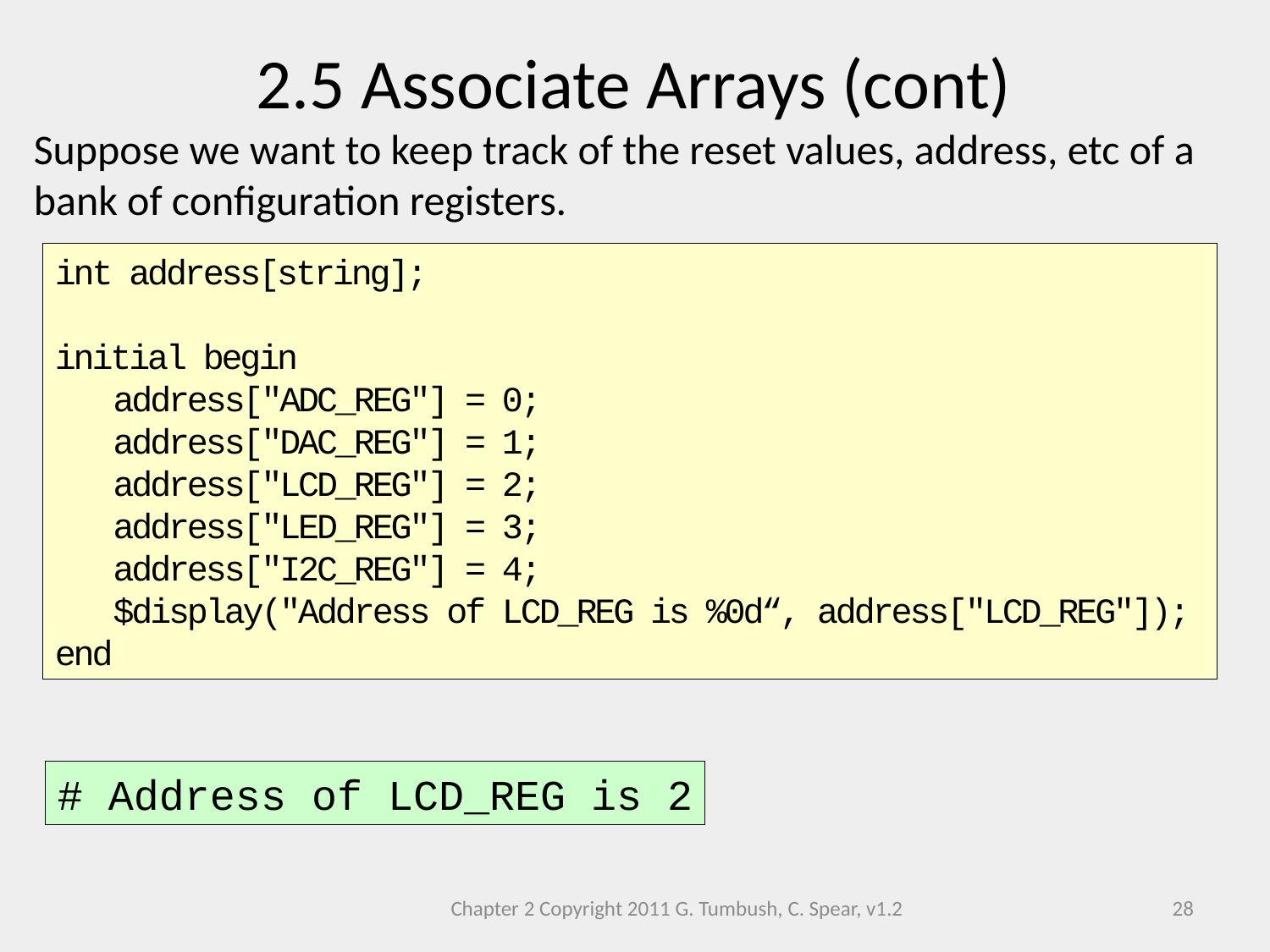

2.5 Associate Arrays (cont)
Suppose we want to keep track of the reset values, address, etc of a bank of configuration registers.

int address[string];

initial begin
   address["ADC_REG"] = 0;
   address["DAC_REG"] = 1;
   address["LCD_REG"] = 2;
   address["LED_REG"] = 3;
   address["I2C_REG"] = 4;
   $display("Address of LCD_REG is %0d“, address["LCD_REG"]);
end
# Address of LCD_REG is 2
Chapter 2 Copyright 2011 G. Tumbush, C. Spear, v1.2
28